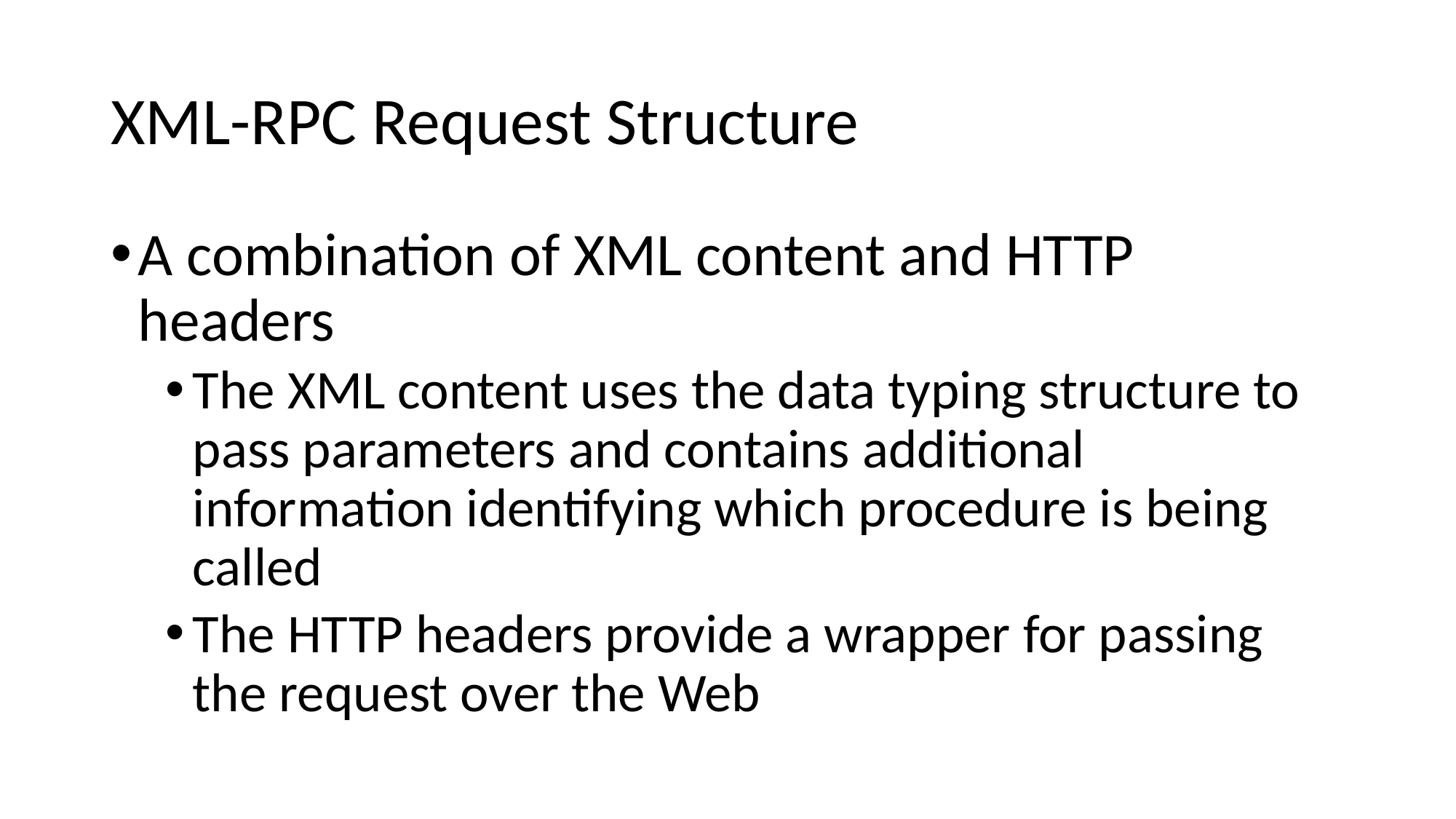

# XML-RPC Request Structure
A combination of XML content and HTTP headers
The XML content uses the data typing structure to pass parameters and contains additional information identifying which procedure is being called
The HTTP headers provide a wrapper for passing the request over the Web